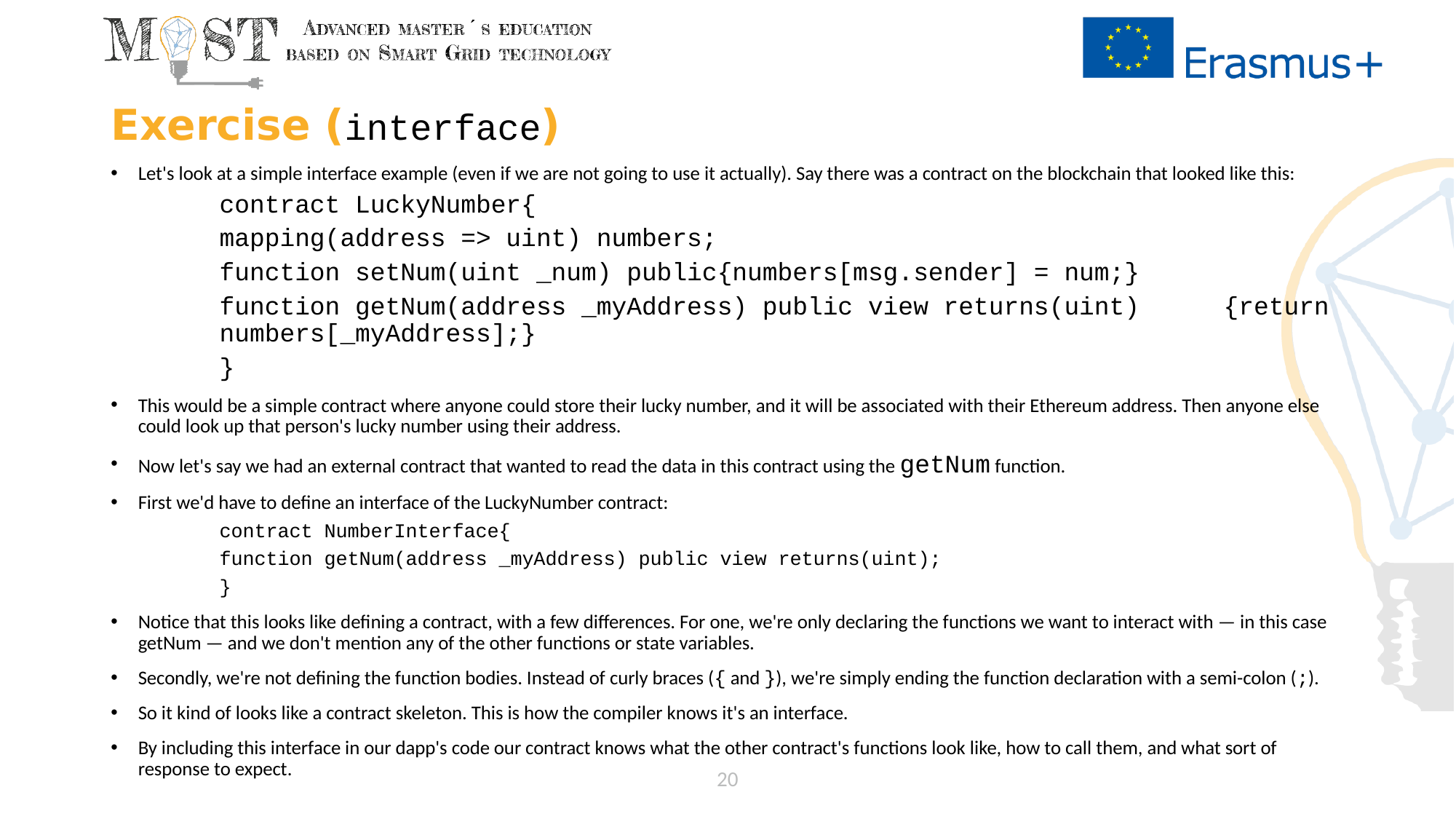

# Exercise (interface)
Let's look at a simple interface example (even if we are not going to use it actually). Say there was a contract on the blockchain that looked like this:
contract LuckyNumber{
	mapping(address => uint) numbers;
	function setNum(uint _num) public{numbers[msg.sender] = num;}
	function getNum(address _myAddress) public view returns(uint) 			{return numbers[_myAddress];}
}
This would be a simple contract where anyone could store their lucky number, and it will be associated with their Ethereum address. Then anyone else could look up that person's lucky number using their address.
Now let's say we had an external contract that wanted to read the data in this contract using the getNum function.
First we'd have to define an interface of the LuckyNumber contract:
contract NumberInterface{
	function getNum(address _myAddress) public view returns(uint);
}
Notice that this looks like defining a contract, with a few differences. For one, we're only declaring the functions we want to interact with — in this case getNum — and we don't mention any of the other functions or state variables.
Secondly, we're not defining the function bodies. Instead of curly braces ({ and }), we're simply ending the function declaration with a semi-colon (;).
So it kind of looks like a contract skeleton. This is how the compiler knows it's an interface.
By including this interface in our dapp's code our contract knows what the other contract's functions look like, how to call them, and what sort of response to expect.
20